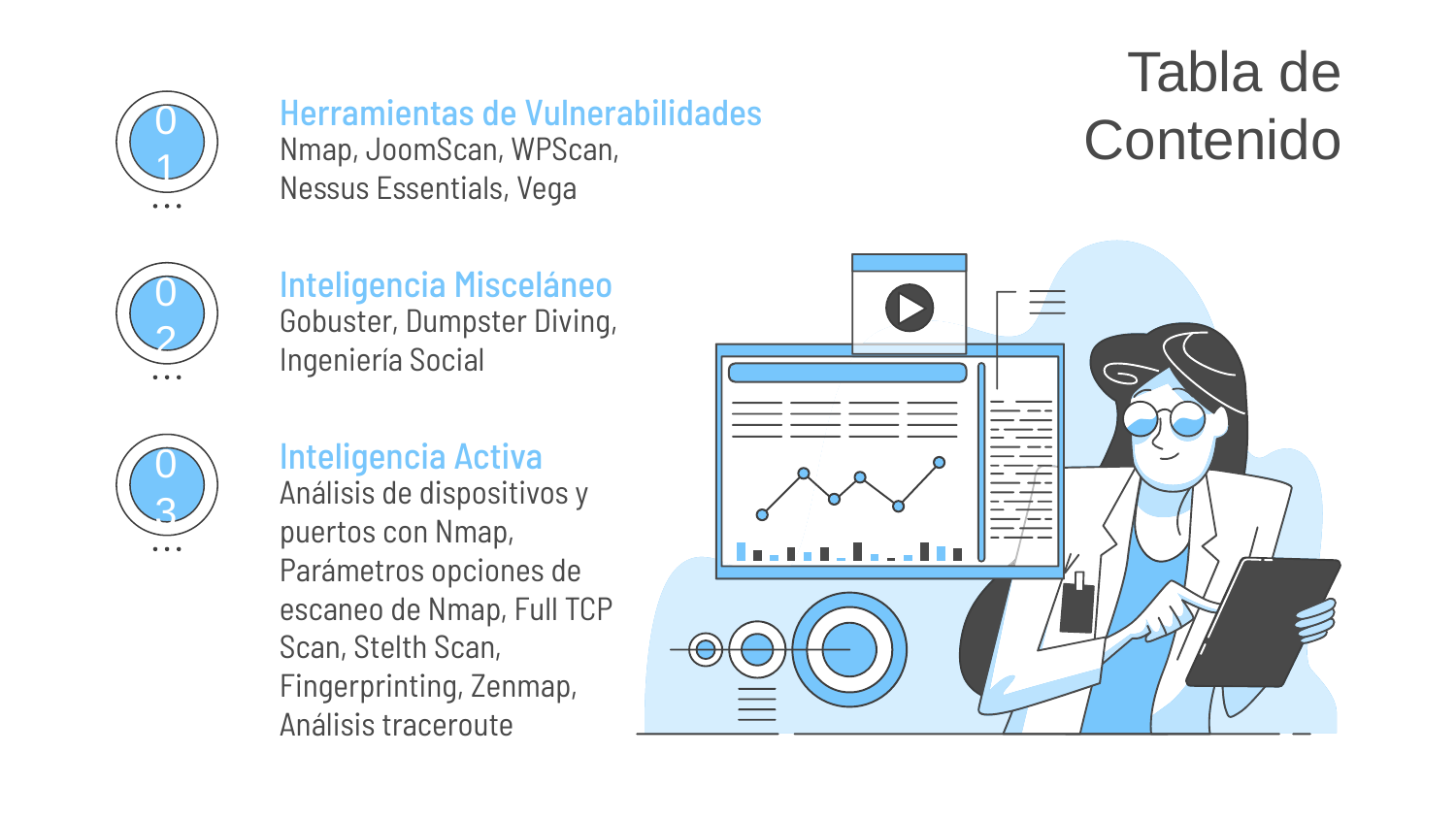

# Tabla de Contenido
Herramientas de Vulnerabilidades

Nmap, JoomScan, WPScan, Nessus Essentials, Vega
01
Inteligencia Misceláneo

Gobuster, Dumpster Diving, Ingeniería Social
02
Inteligencia Activa

Análisis de dispositivos y puertos con Nmap, Parámetros opciones de escaneo de Nmap, Full TCP Scan, Stelth Scan, Fingerprinting, Zenmap, Análisis traceroute
03